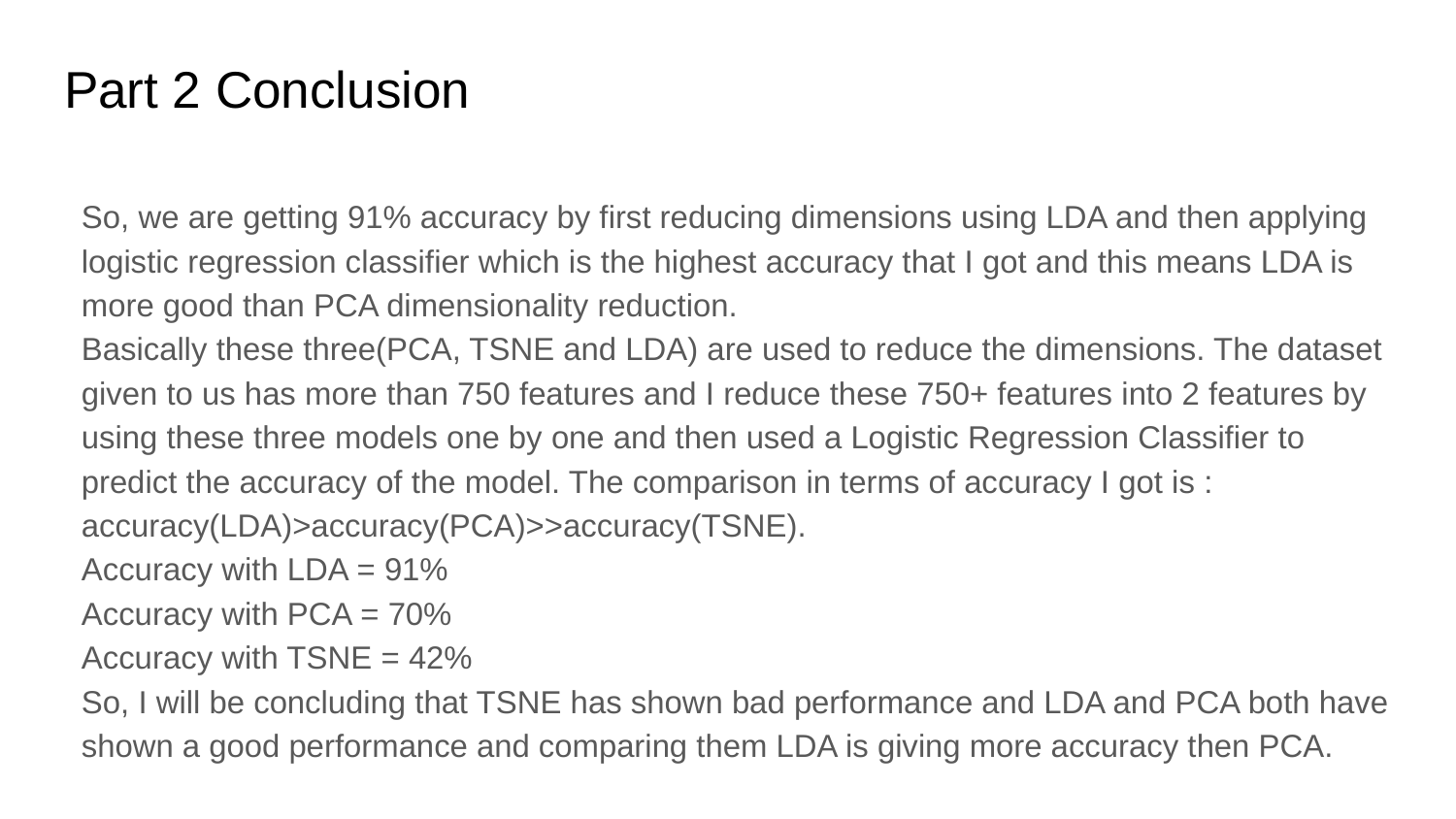

# Part 2 Conclusion
So, we are getting 91% accuracy by first reducing dimensions using LDA and then applying logistic regression classifier which is the highest accuracy that I got and this means LDA is more good than PCA dimensionality reduction.
Basically these three(PCA, TSNE and LDA) are used to reduce the dimensions. The dataset given to us has more than 750 features and I reduce these 750+ features into 2 features by using these three models one by one and then used a Logistic Regression Classifier to predict the accuracy of the model. The comparison in terms of accuracy I got is : accuracy(LDA)>accuracy(PCA)>>accuracy(TSNE).
Accuracy with LDA = 91%
Accuracy with PCA = 70%
Accuracy with TSNE = 42%
So, I will be concluding that TSNE has shown bad performance and LDA and PCA both have shown a good performance and comparing them LDA is giving more accuracy then PCA.